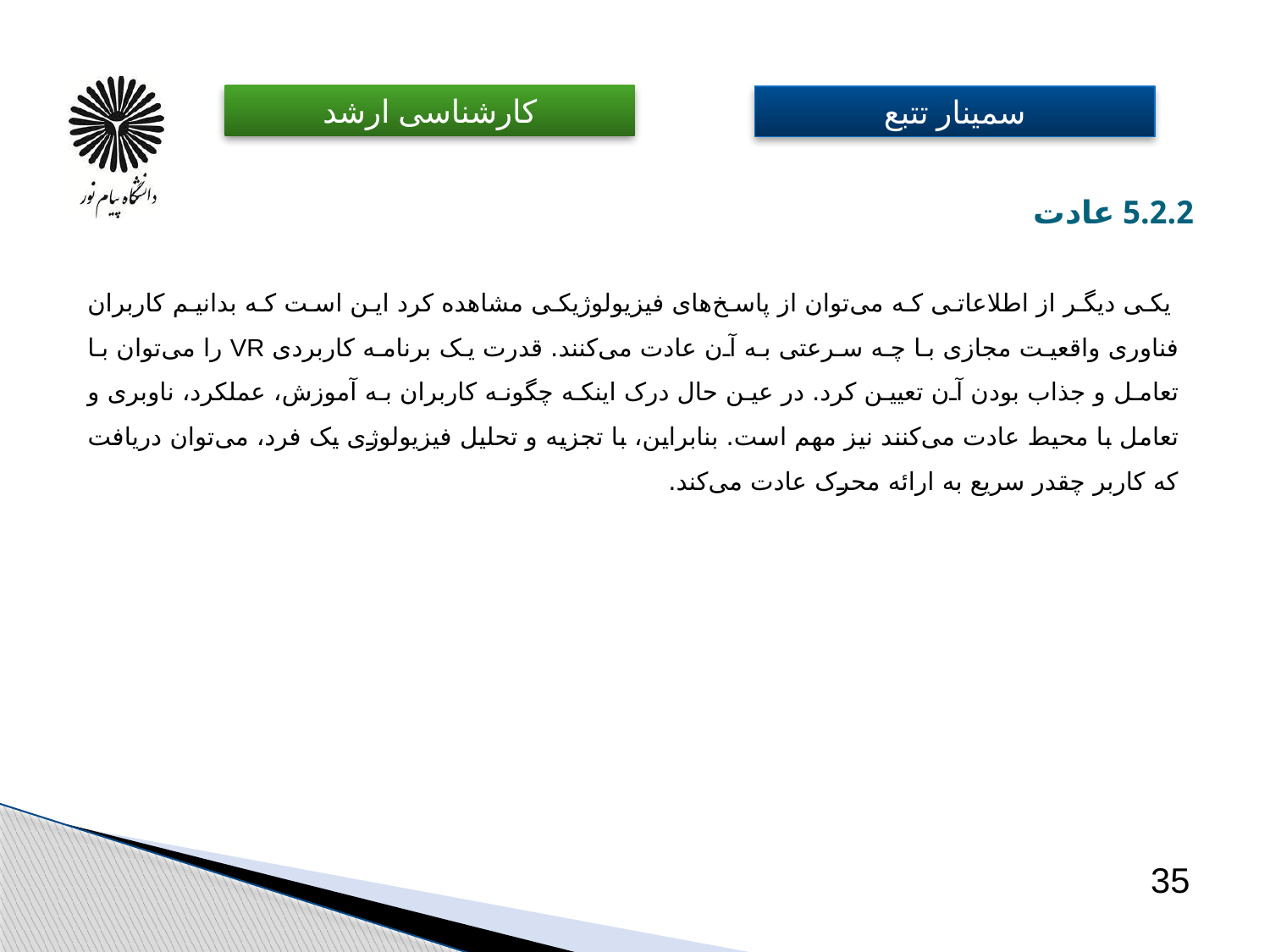

# 5.2.2 عادت
 یکی دیگر از اطلاعاتی که می‌توان از پاسخ‌های فیزیولوژیکی مشاهده کرد این است که بدانیم کاربران فناوری واقعیت مجازی با چه سرعتی به آن عادت می‌کنند. قدرت یک برنامه کاربردی VR را می‌توان با تعامل و جذاب بودن آن تعیین کرد. در عین حال درک اینکه چگونه کاربران به آموزش، عملکرد، ناوبری و تعامل با محیط عادت می‌کنند نیز مهم است. بنابراین، با تجزیه و تحلیل فیزیولوژی یک فرد، می‌توان دریافت که کاربر چقدر سریع به ارائه محرک عادت می‌کند.
35